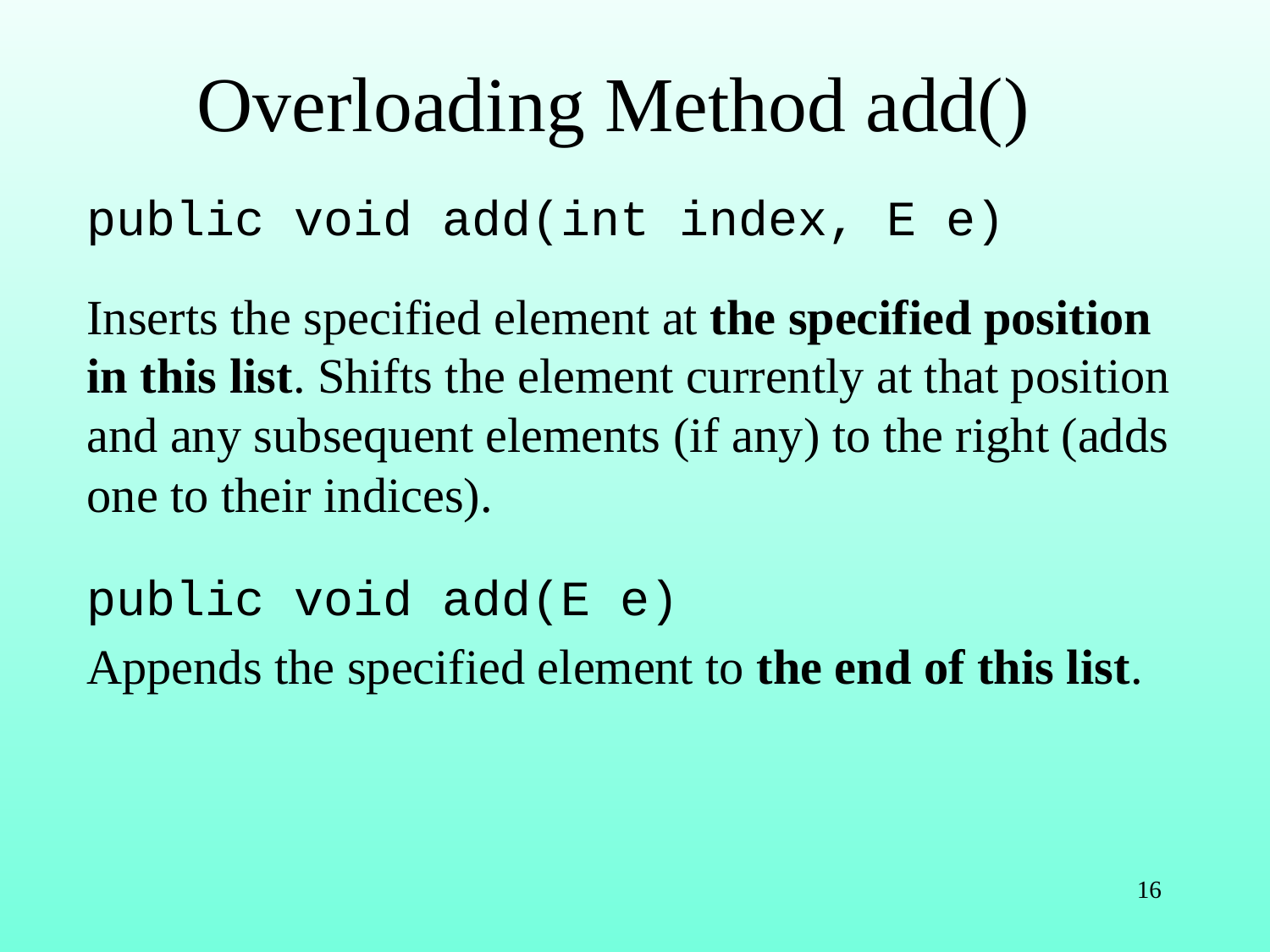

# Overloading Method add()
public void add(int index, E e)

Inserts the specified element at the specified position in this list. Shifts the element currently at that position and any subsequent elements (if any) to the right (adds one to their indices).

public void add(E e)
Appends the specified element to the end of this list.

16